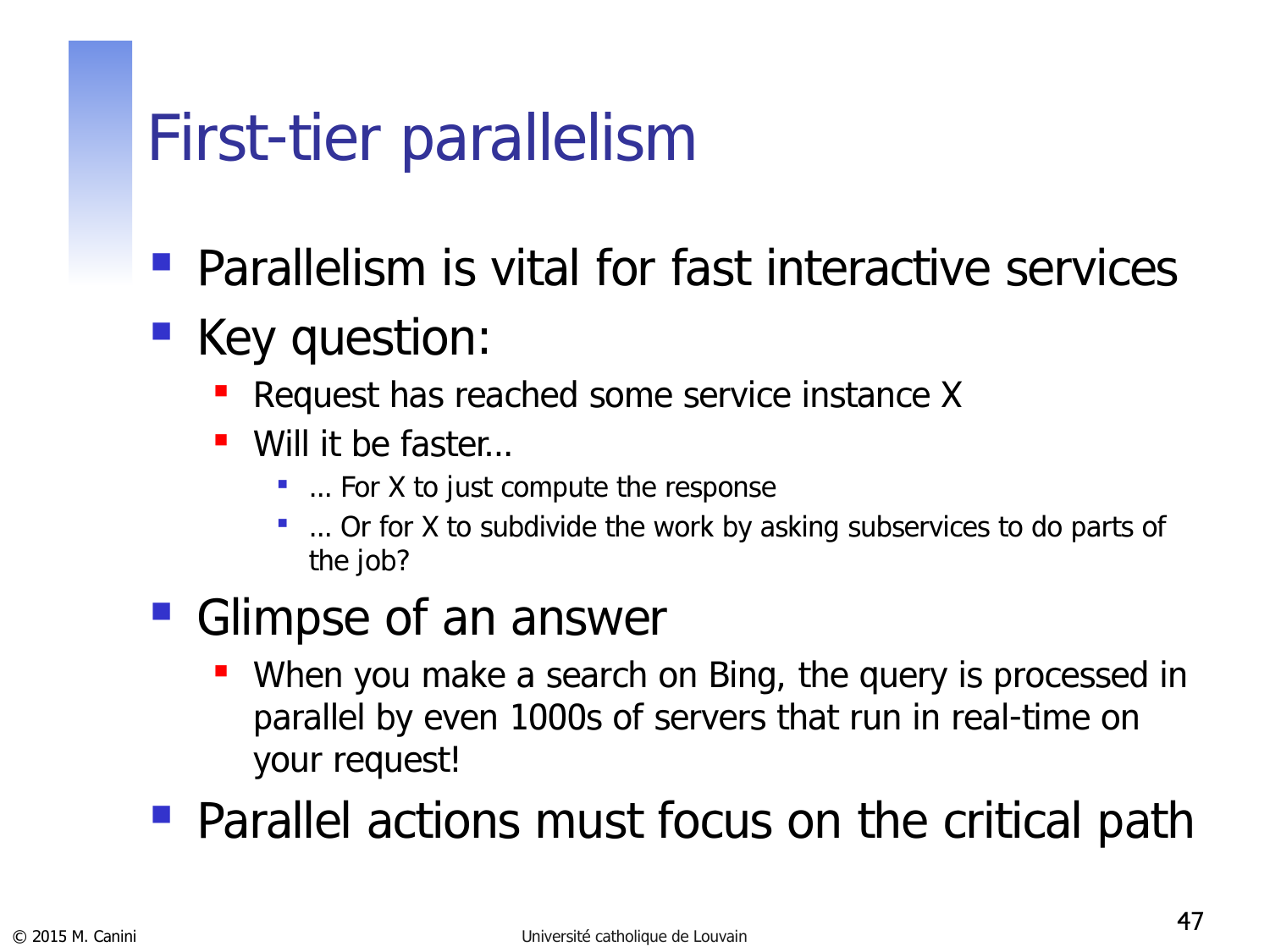

# First-tier parallelism
Parallelism is vital for fast interactive services
Key question:
Request has reached some service instance X
Will it be faster…
… For X to just compute the response
… Or for X to subdivide the work by asking subservices to do parts of the job?
Glimpse of an answer
When you make a search on Bing, the query is processed in parallel by even 1000s of servers that run in real-time on your request!
Parallel actions must focus on the critical path

47
Université catholique de Louvain